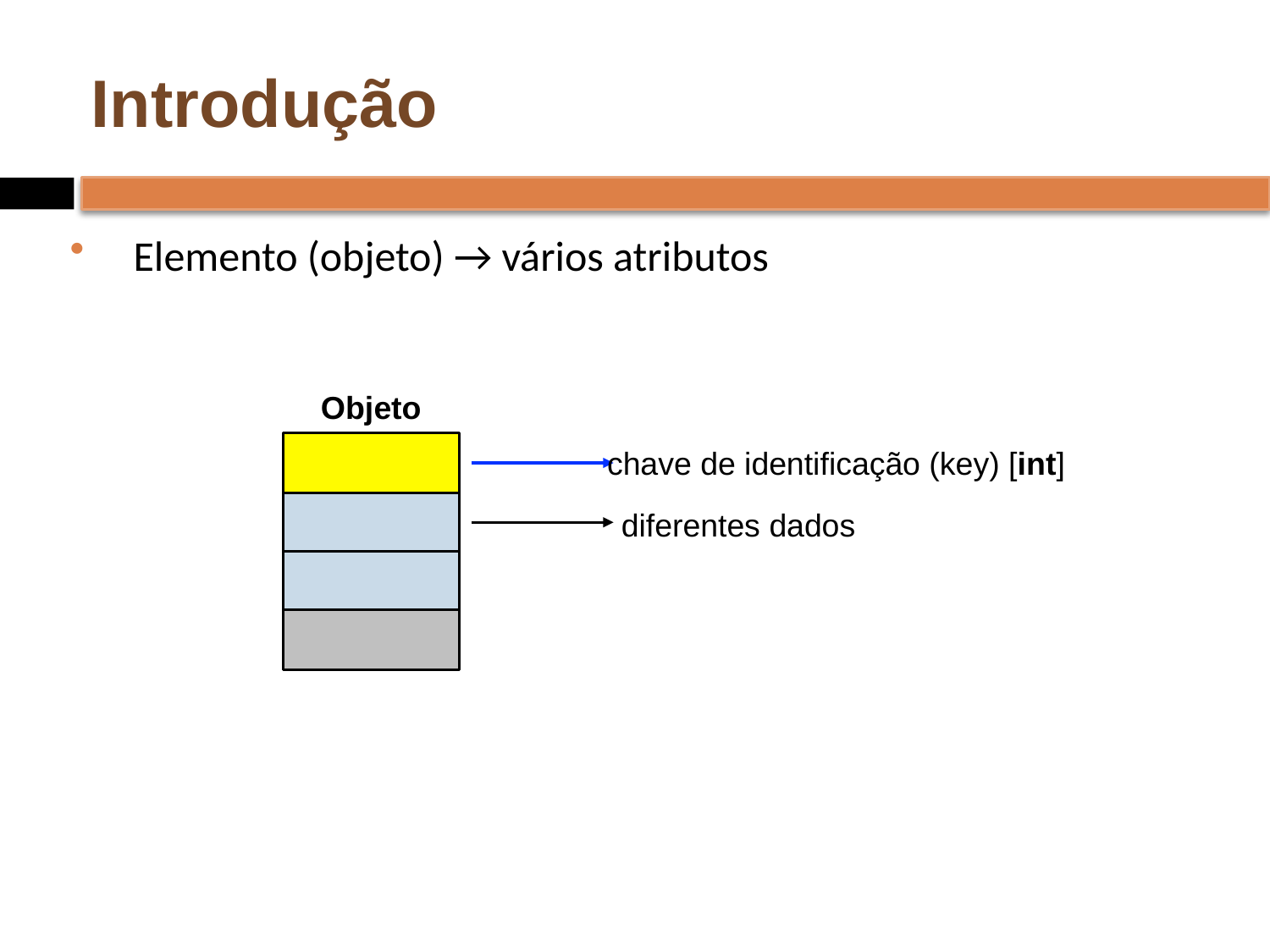

# Introdução
Elemento (objeto) → vários atributos
Objeto

chave de identificação (key) [int]

diferentes dados

10